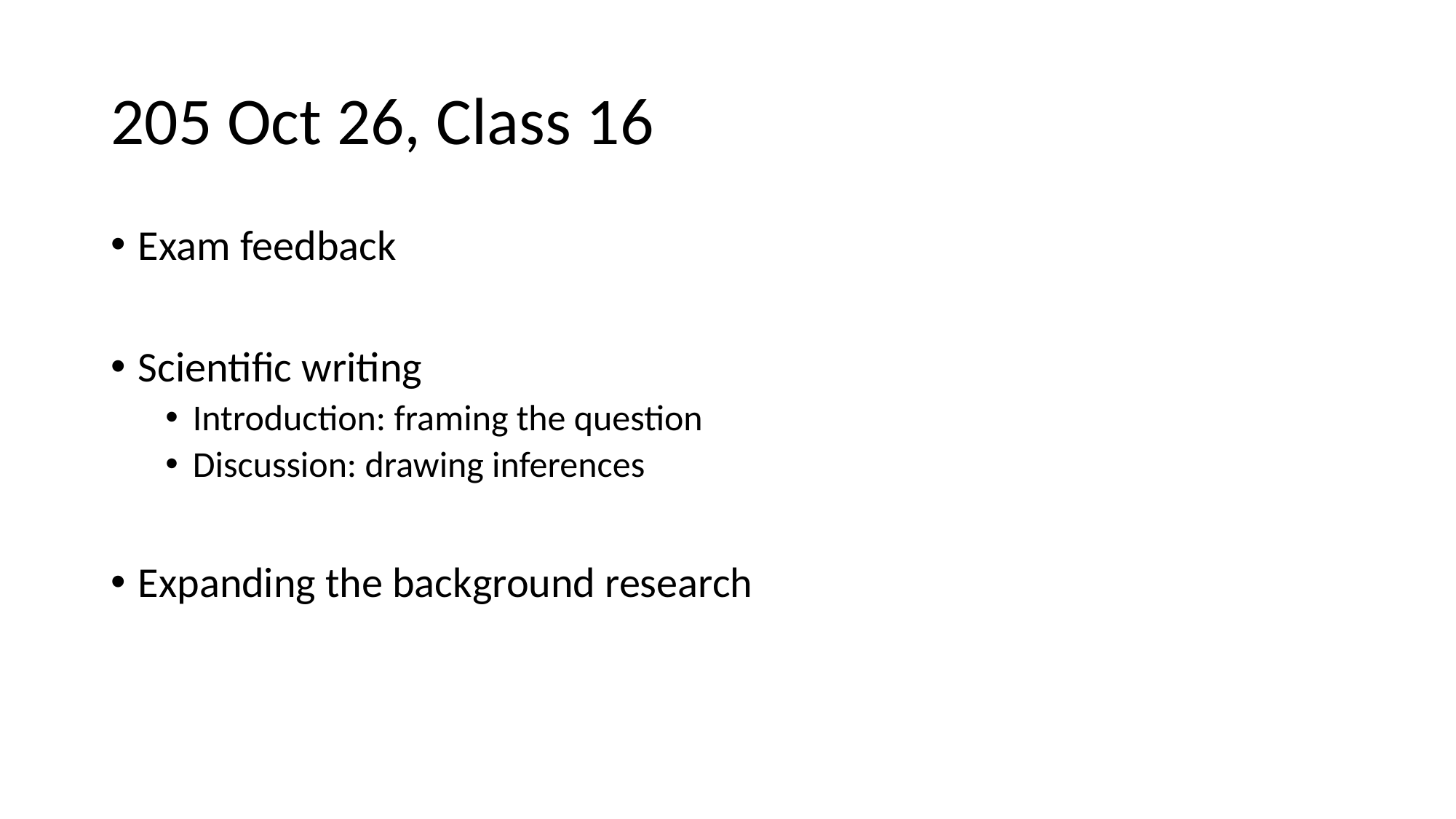

# 205 Oct 26, Class 16
Exam feedback

Scientific writing
Introduction: framing the question
Discussion: drawing inferences

Expanding the background research